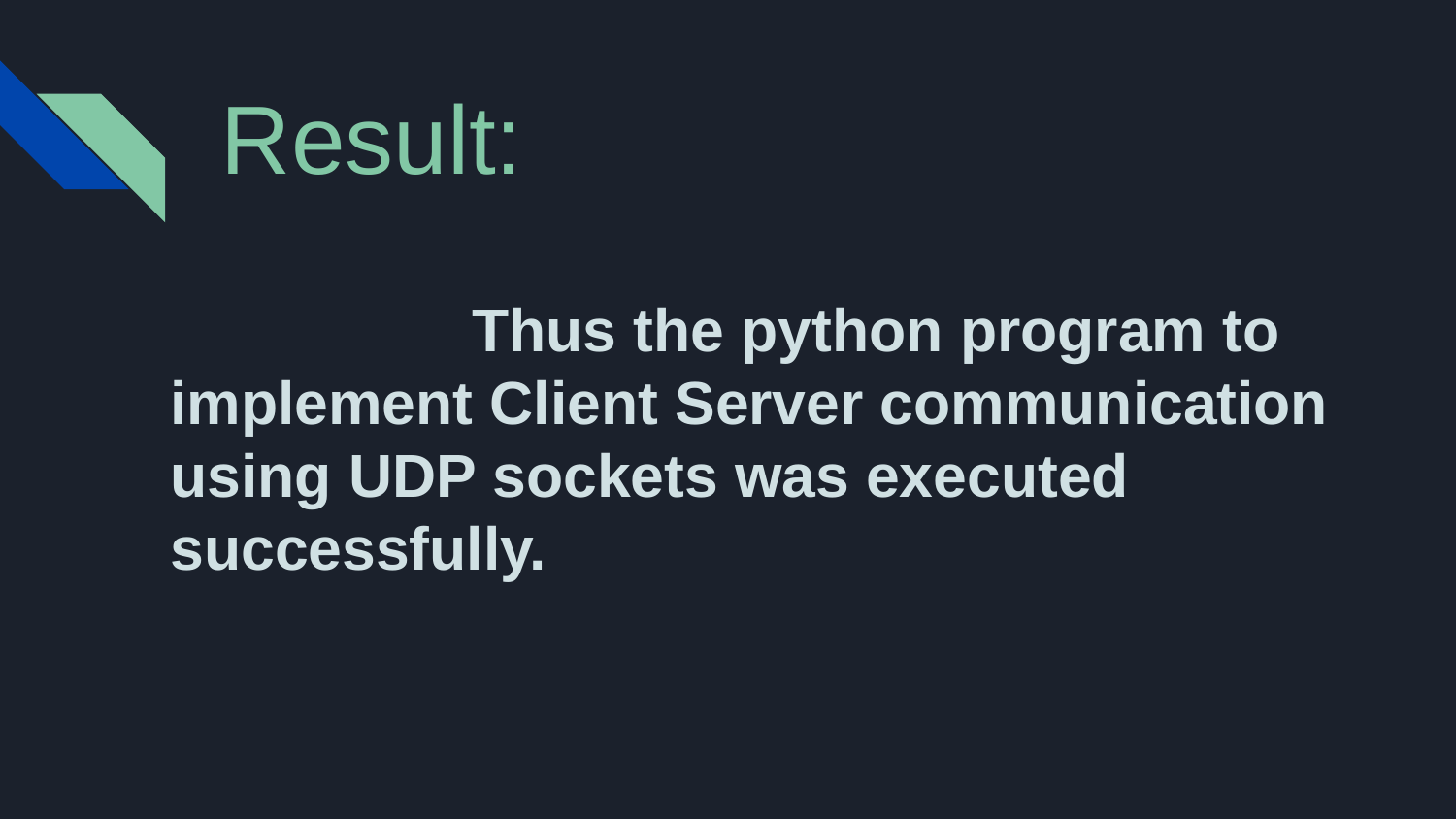

# Result:
                  Thus the python program to implement Client Server communication using UDP sockets was executed successfully.